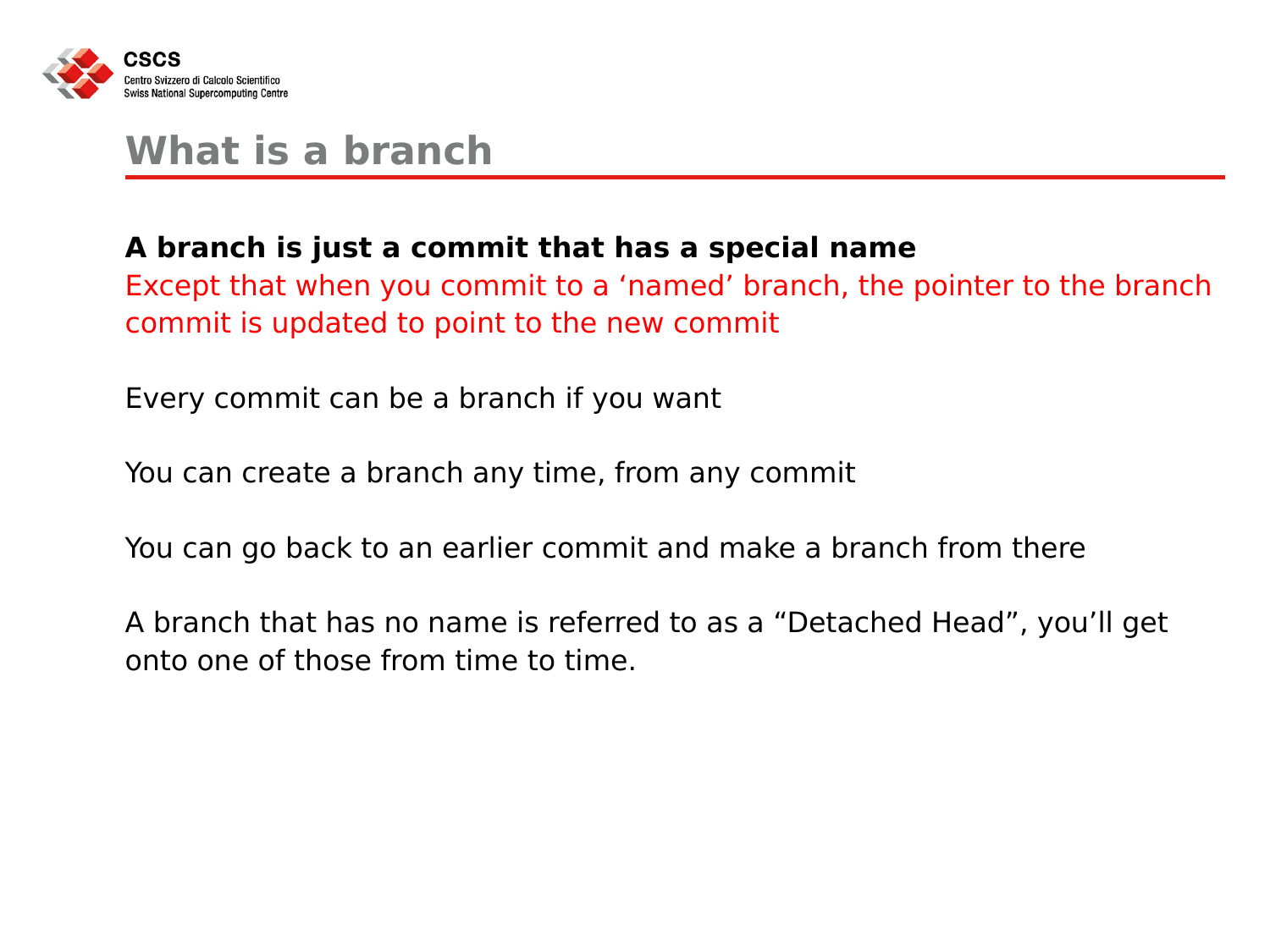

# What is a branch
A branch is just a commit that has a special name
Except that when you commit to a ‘named’ branch, the pointer to the branch commit is updated to point to the new commit

Every commit can be a branch if you want

You can create a branch any time, from any commit

You can go back to an earlier commit and make a branch from there

A branch that has no name is referred to as a “Detached Head”, you’ll get onto one of those from time to time.